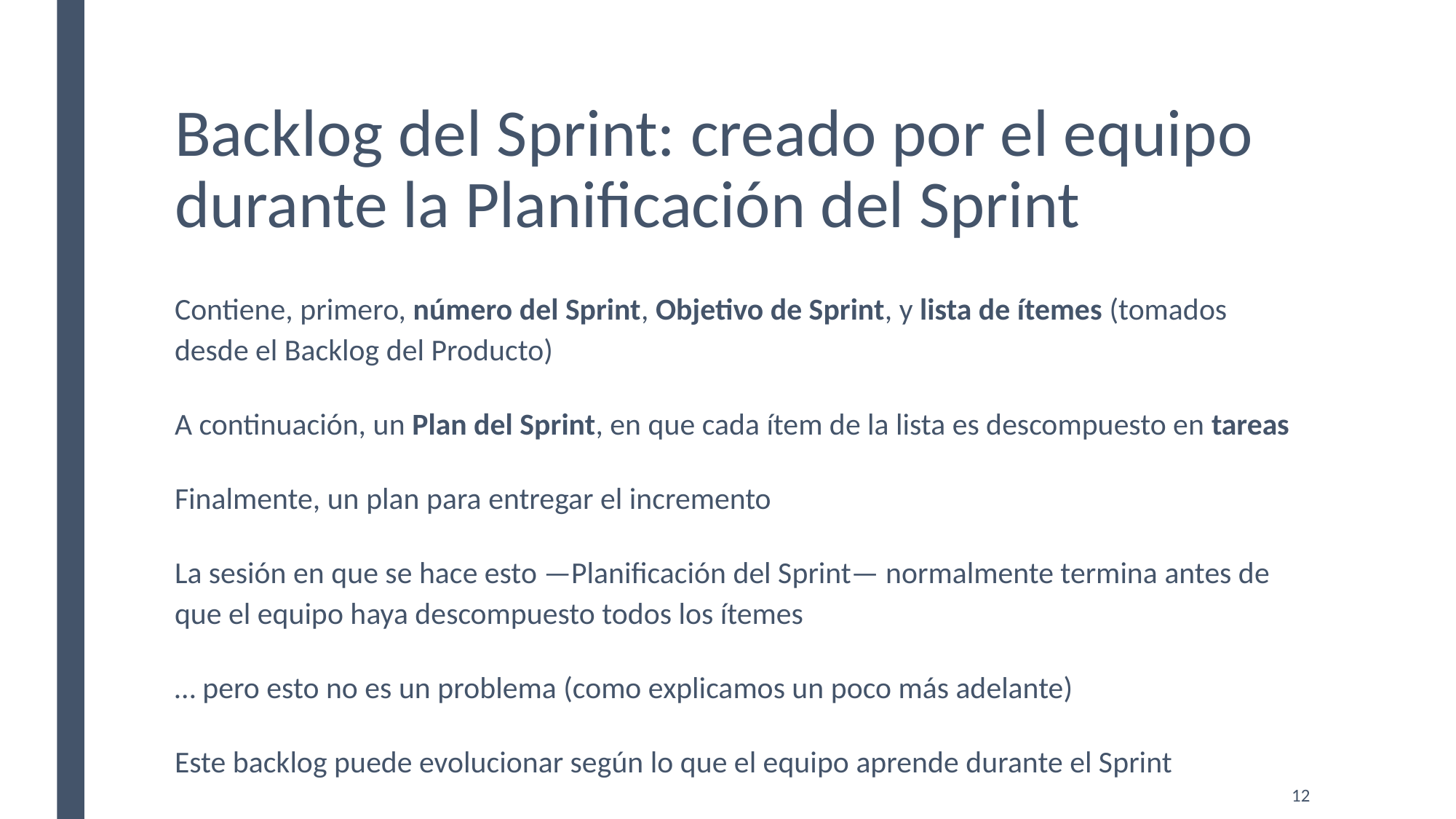

# Backlog del Sprint: creado por el equipo durante la Planificación del Sprint
Contiene, primero, número del Sprint, Objetivo de Sprint, y lista de ítemes (tomados desde el Backlog del Producto)
A continuación, un Plan del Sprint, en que cada ítem de la lista es descompuesto en tareas
Finalmente, un plan para entregar el incremento
La sesión en que se hace esto —Planificación del Sprint— normalmente termina antes de que el equipo haya descompuesto todos los ítemes
… pero esto no es un problema (como explicamos un poco más adelante)
Este backlog puede evolucionar según lo que el equipo aprende durante el Sprint
12